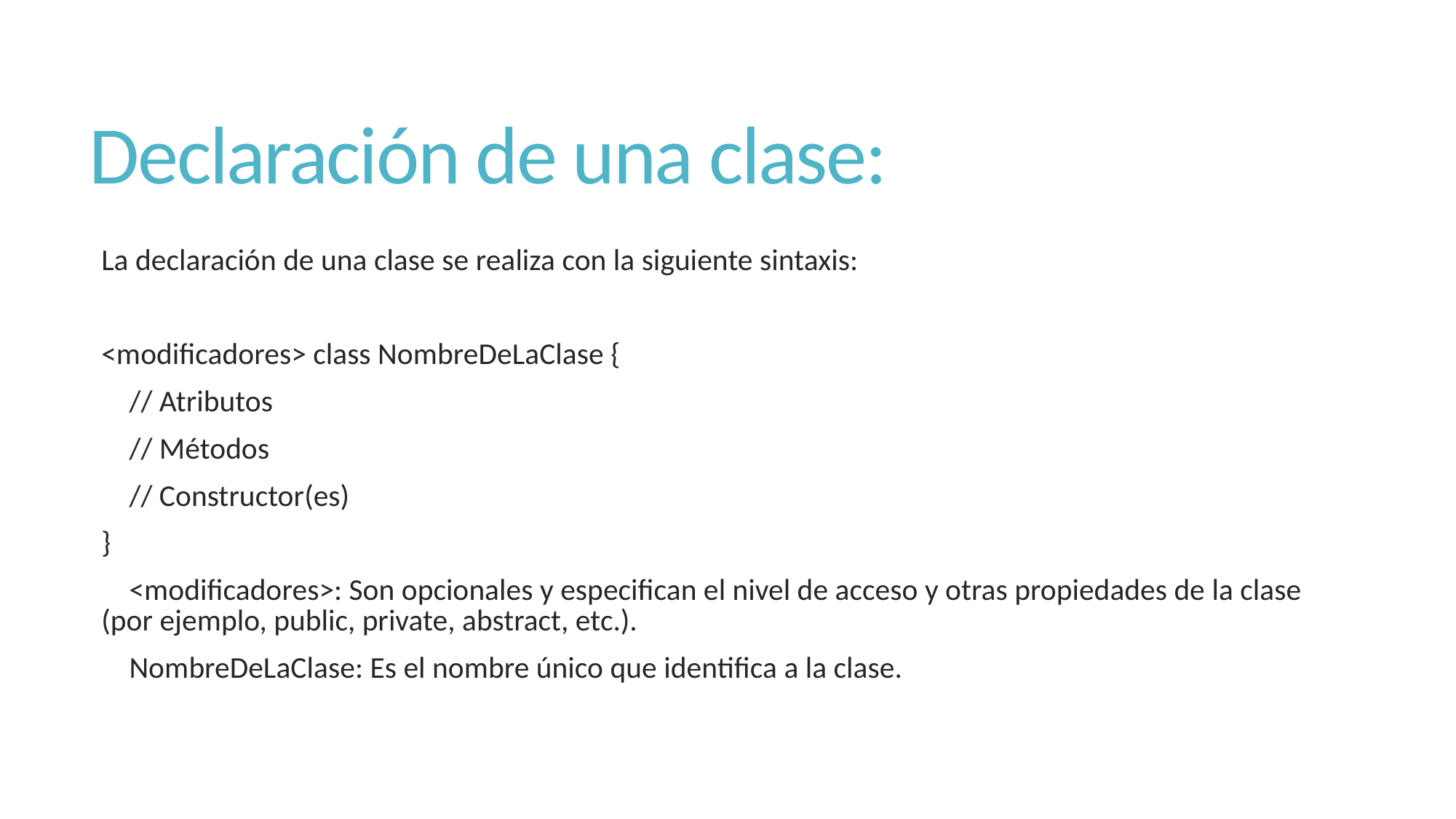

# Declaración de una clase:
La declaración de una clase se realiza con la siguiente sintaxis:

<modificadores> class NombreDeLaClase {
    // Atributos
    // Métodos
    // Constructor(es)
}
    <modificadores>: Son opcionales y especifican el nivel de acceso y otras propiedades de la clase (por ejemplo, public, private, abstract, etc.).
    NombreDeLaClase: Es el nombre único que identifica a la clase.